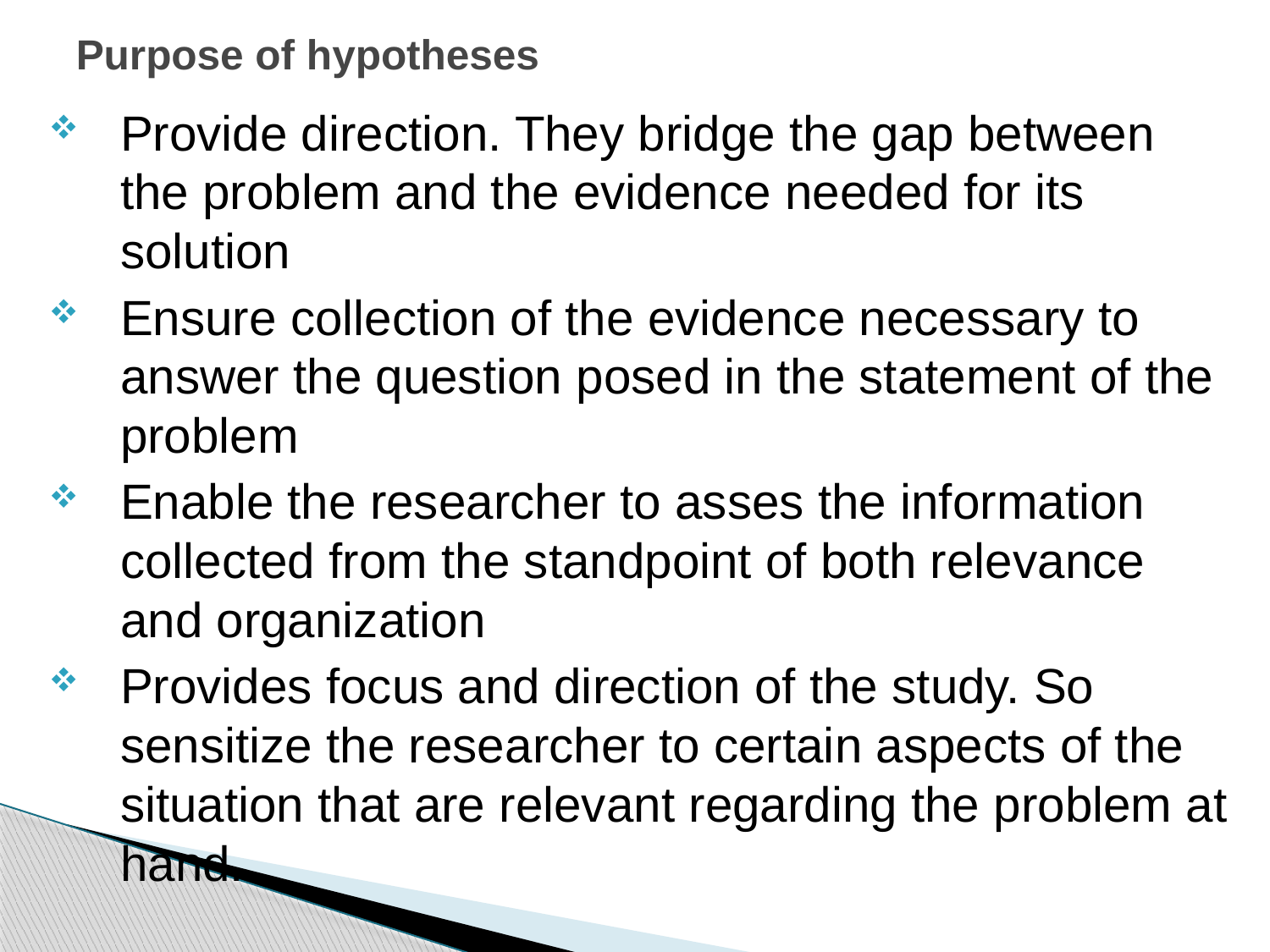

# Purpose of hypotheses
Provide direction. They bridge the gap between the problem and the evidence needed for its solution
Ensure collection of the evidence necessary to answer the question posed in the statement of the problem
Enable the researcher to asses the information collected from the standpoint of both relevance and organization
Provides focus and direction of the study. So sensitize the researcher to certain aspects of the situation that are relevant regarding the problem at hand.